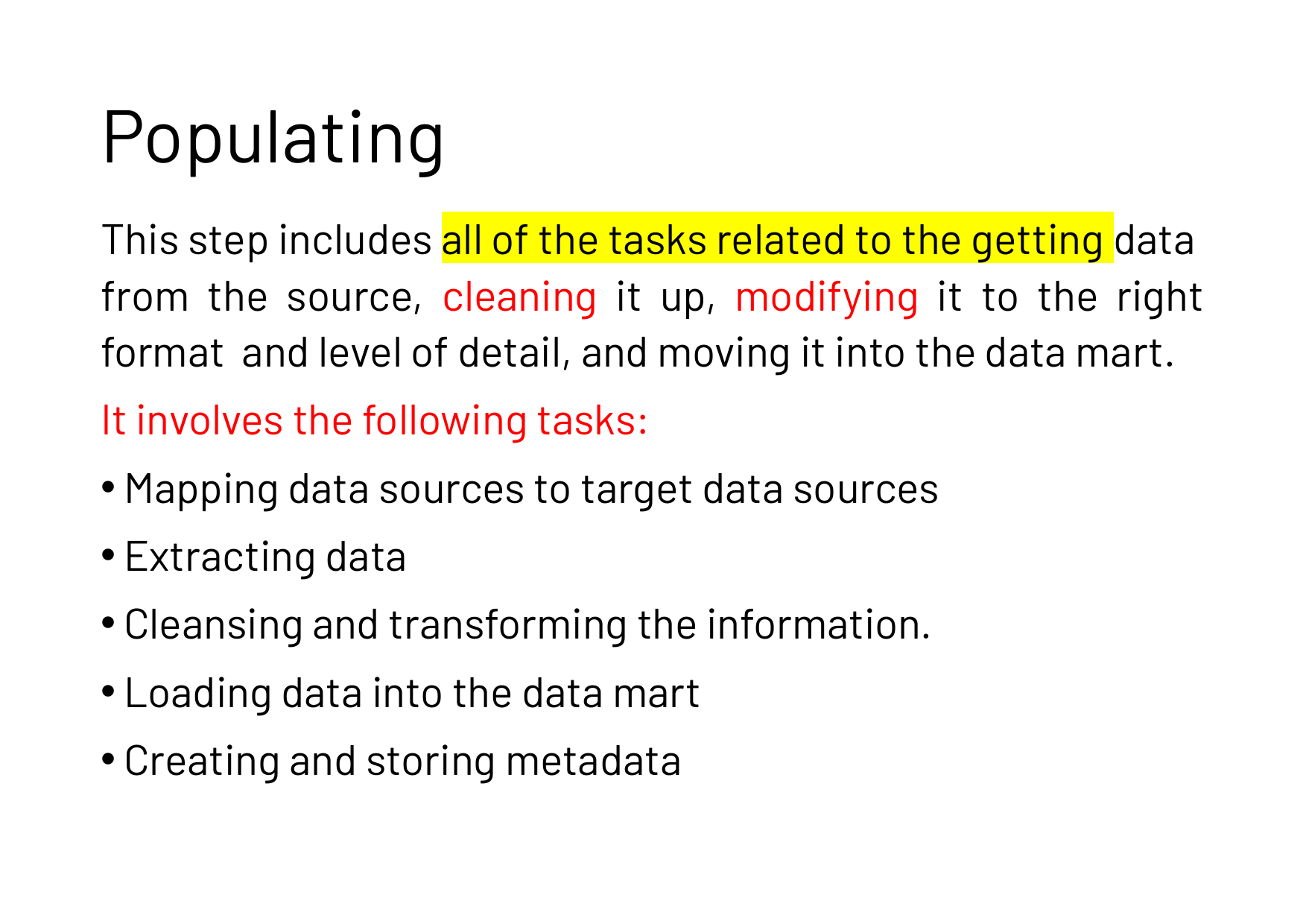

# Populating
This step includes all of the tasks related to the getting data  from the source, cleaning it up, modifying it to the right format  and level of detail, and moving it into the data mart.
It involves the following tasks:
Mapping data sources to target data sources
Extracting data
Cleansing and transforming the information.
Loading data into the data mart
Creating and storing metadata